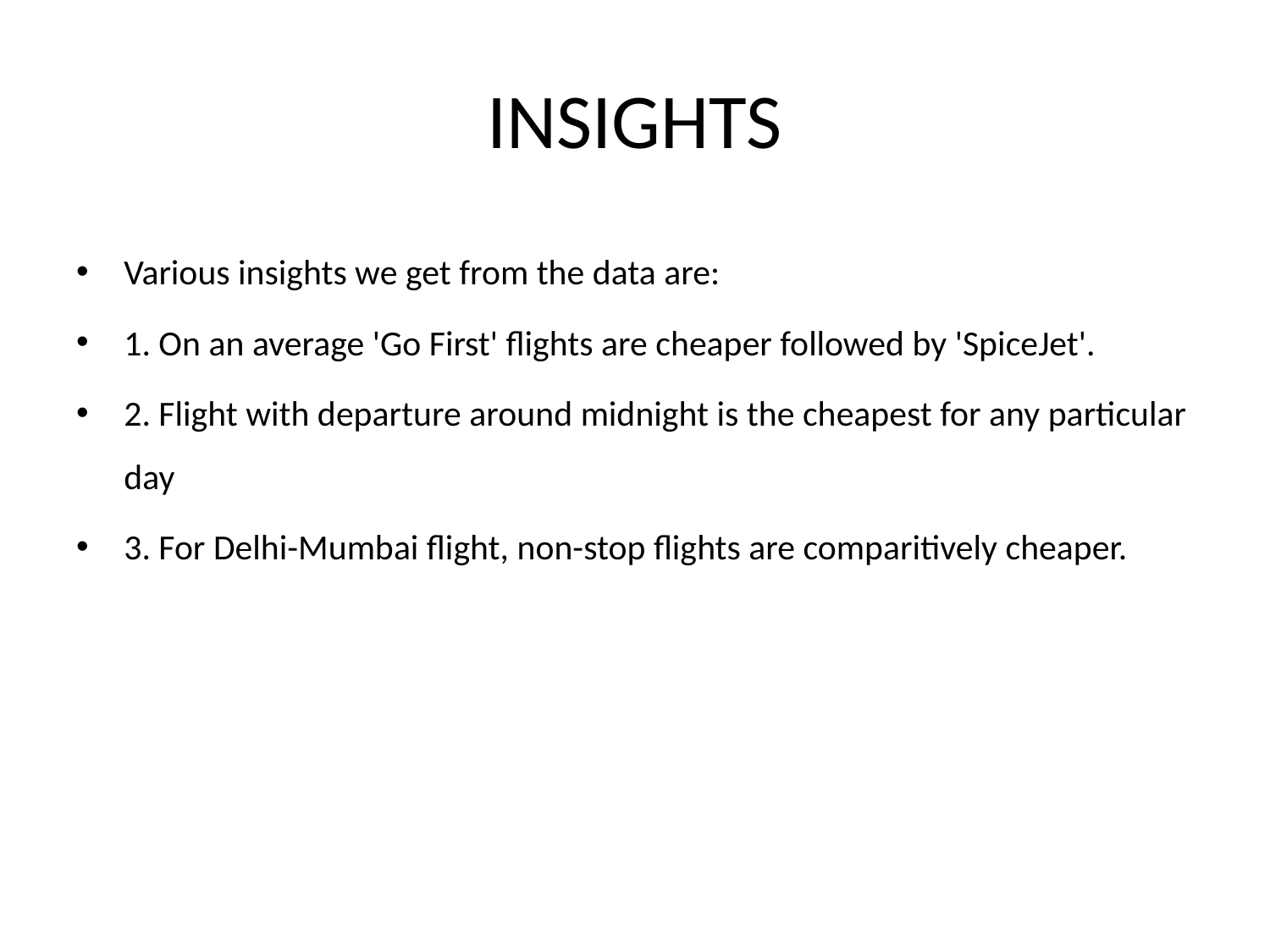

# INSIGHTS
Various insights we get from the data are:
1. On an average 'Go First' flights are cheaper followed by 'SpiceJet'.
2. Flight with departure around midnight is the cheapest for any particular day
3. For Delhi-Mumbai flight, non-stop flights are comparitively cheaper.